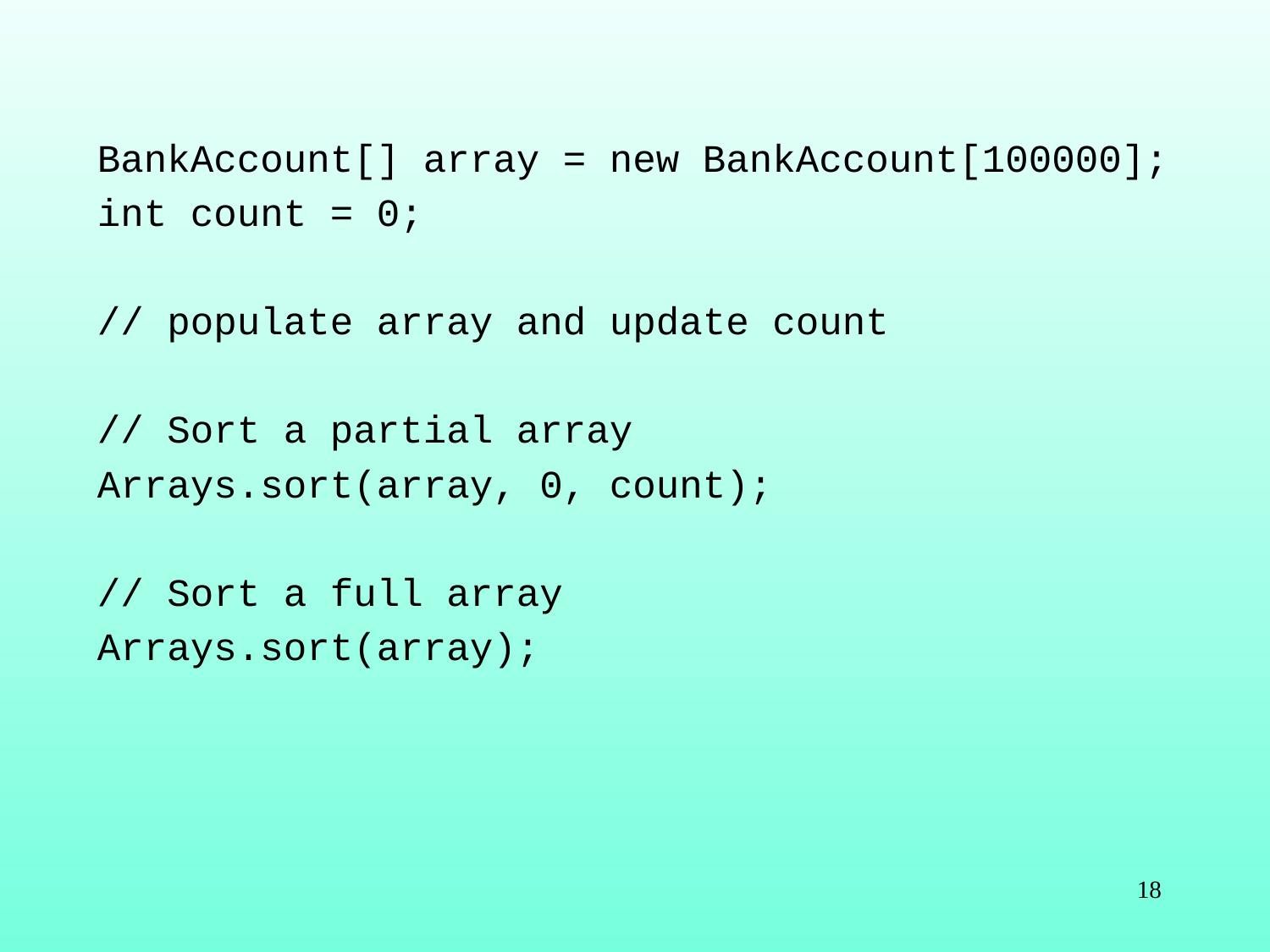

BankAccount[] array = new BankAccount[100000];
int count = 0;

// populate array and update count

// Sort a partial array
Arrays.sort(array, 0, count);

// Sort a full array
Arrays.sort(array);
18